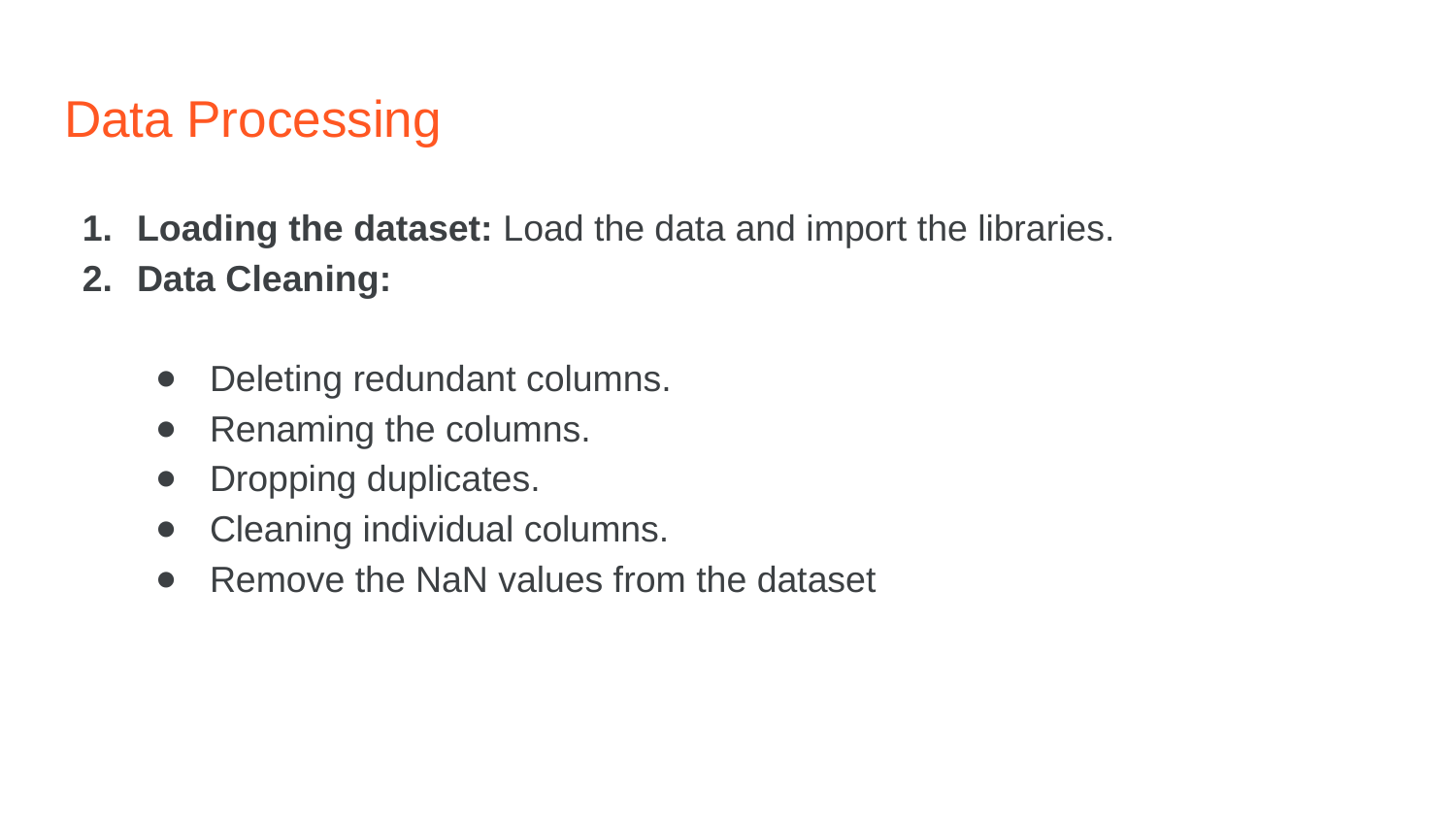

# Data Processing
Loading the dataset: Load the data and import the libraries.
Data Cleaning:
Deleting redundant columns.
Renaming the columns.
Dropping duplicates.
Cleaning individual columns.
Remove the NaN values from the dataset